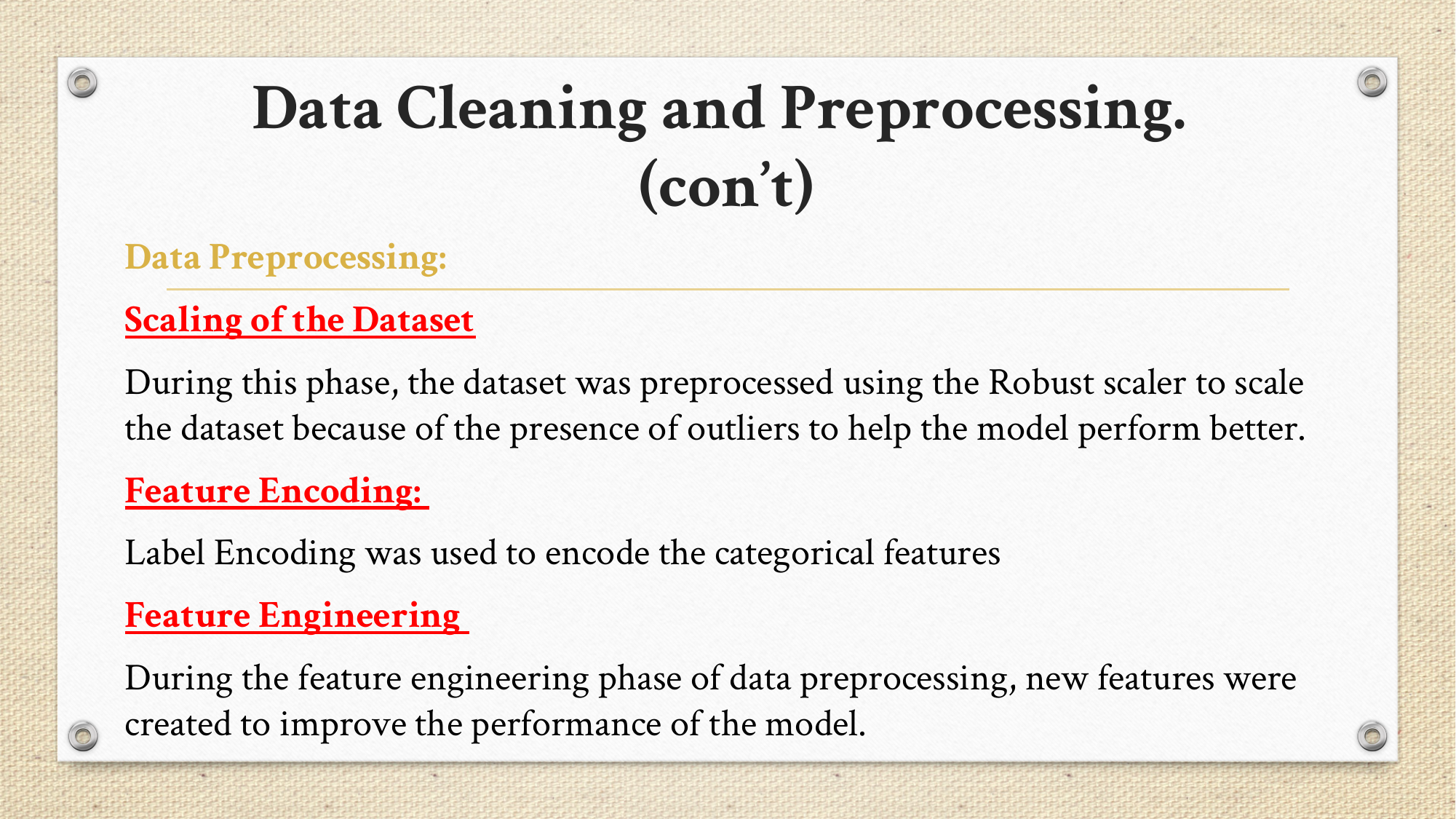

# Data Cleaning and Preprocessing. (con’t)
Data Preprocessing:
Scaling of the Dataset
During this phase, the dataset was preprocessed using the Robust scaler to scale the dataset because of the presence of outliers to help the model perform better.
Feature Encoding:
Label Encoding was used to encode the categorical features
Feature Engineering
During the feature engineering phase of data preprocessing, new features were created to improve the performance of the model.